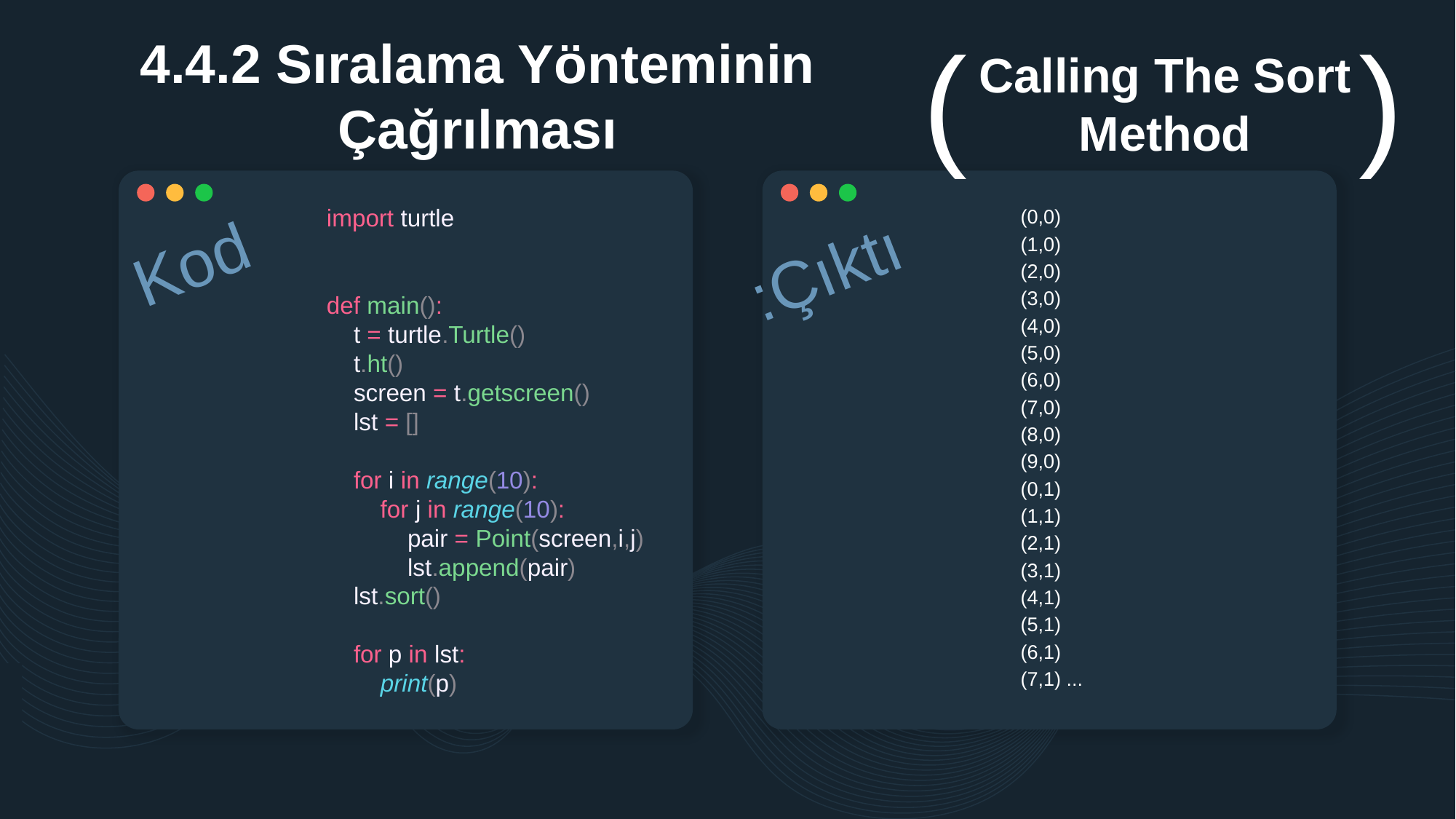

(
)
4.4.2 Sıralama Yönteminin Çağrılması
Calling The Sort Method
(0,0) (1,0) (2,0) (3,0) (4,0) (5,0) (6,0) (7,0) (8,0) (9,0) (0,1) (1,1) (2,1) (3,1) (4,1) (5,1) (6,1) (7,1) ...
import turtle
def main():
    t = turtle.Turtle()
    t.ht()
    screen = t.getscreen()
    lst = []
    for i in range(10):
        for j in range(10):
            pair = Point(screen,i,j)
            lst.append(pair)
    lst.sort()
    for p in lst:
        print(p)
Kod
:Çıktı